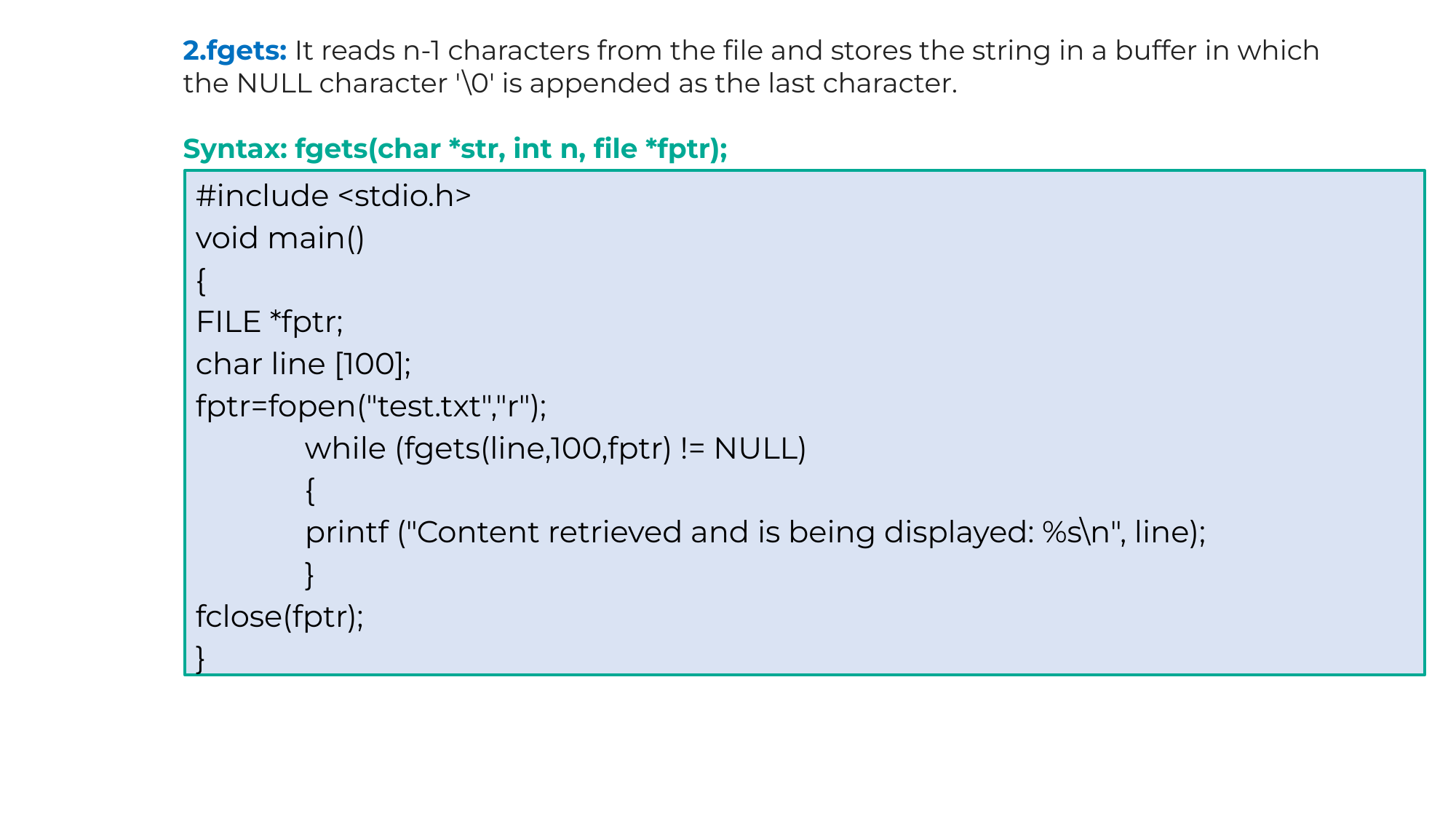

2.fgets: It reads n-1 characters from the file and stores the string in a buffer in which the NULL character '\0' is appended as the last character.

Syntax: fgets(char *str, int n, file *fptr);
#include <stdio.h>
void main()
{
FILE *fptr;
char line [100];
fptr=fopen("test.txt","r");
	while (fgets(line,100,fptr) != NULL)
	{
	printf ("Content retrieved and is being displayed: %s\n", line);
	}
fclose(fptr);
}